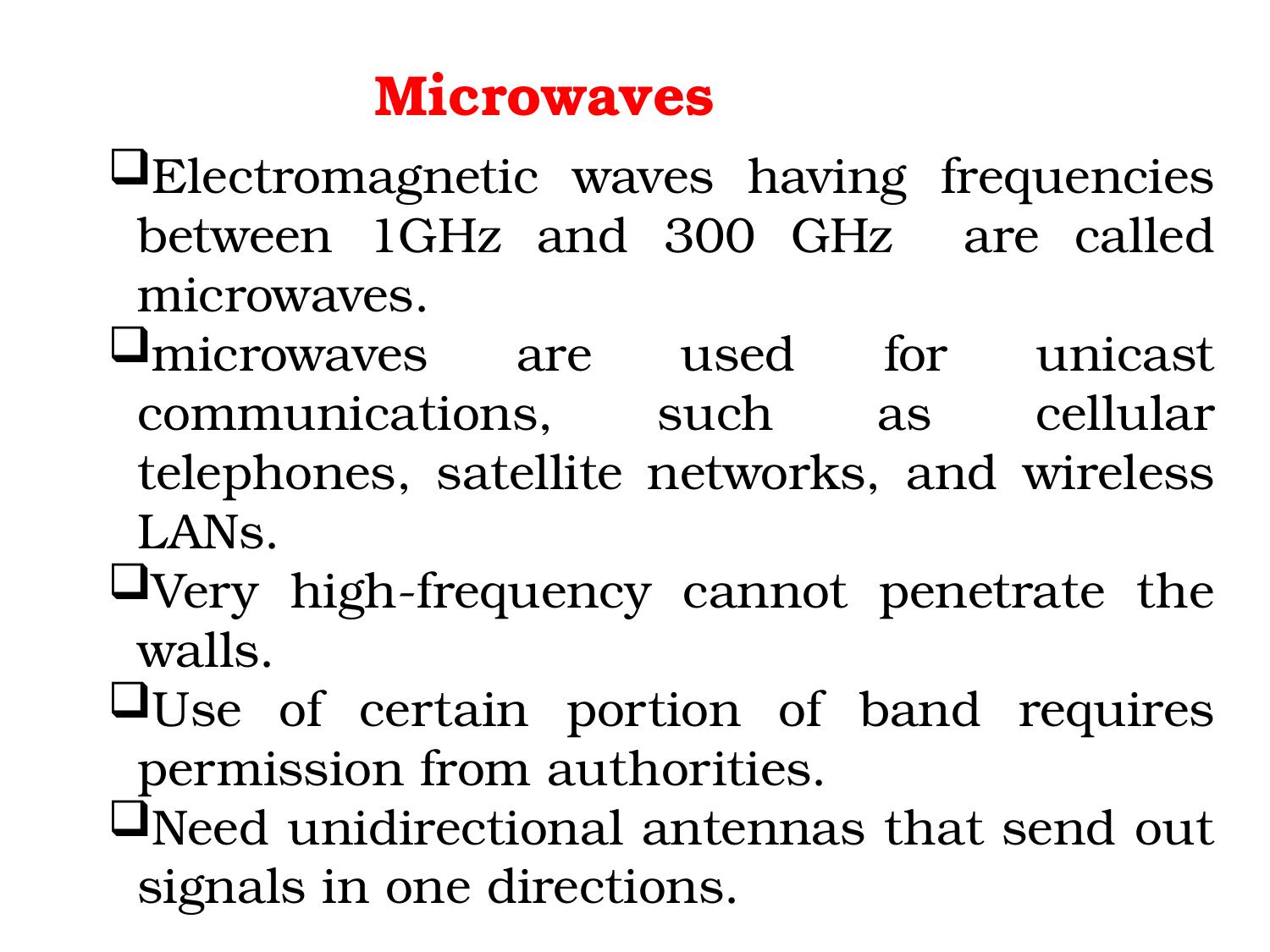

Microwaves
Electromagnetic waves having frequencies between 1GHz and 300 GHz  are called microwaves.
microwaves are used for unicast communications, such as cellular telephones, satellite networks, and wireless LANs.
Very high-frequency cannot penetrate the walls.
Use of certain portion of band requires permission from authorities.
Need unidirectional antennas that send out signals in one directions.